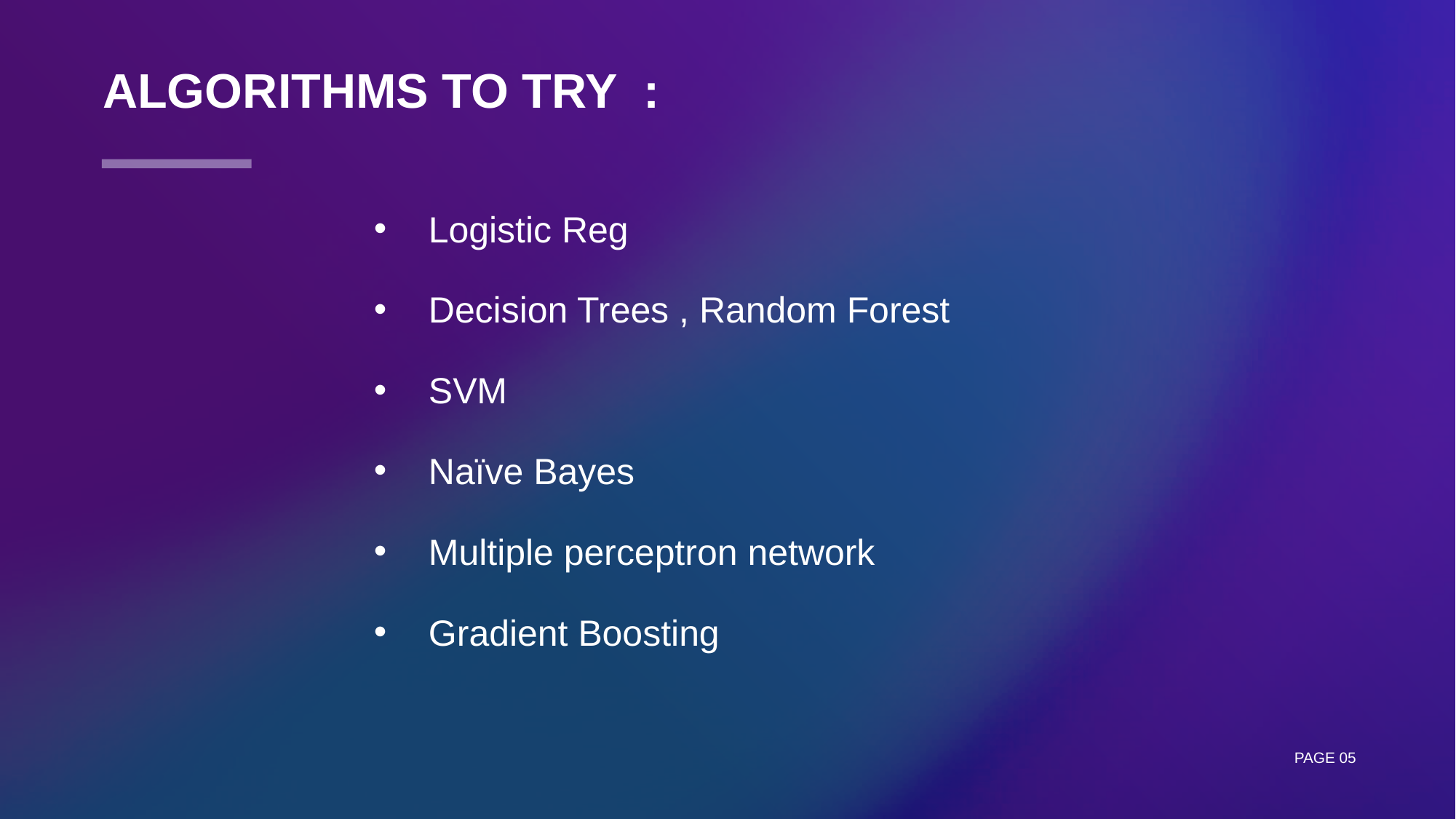

# Algorithms to try  :
Logistic Reg
Decision Trees , Random Forest
SVM
Naïve Bayes
Multiple perceptron network
Gradient Boosting
Page 05